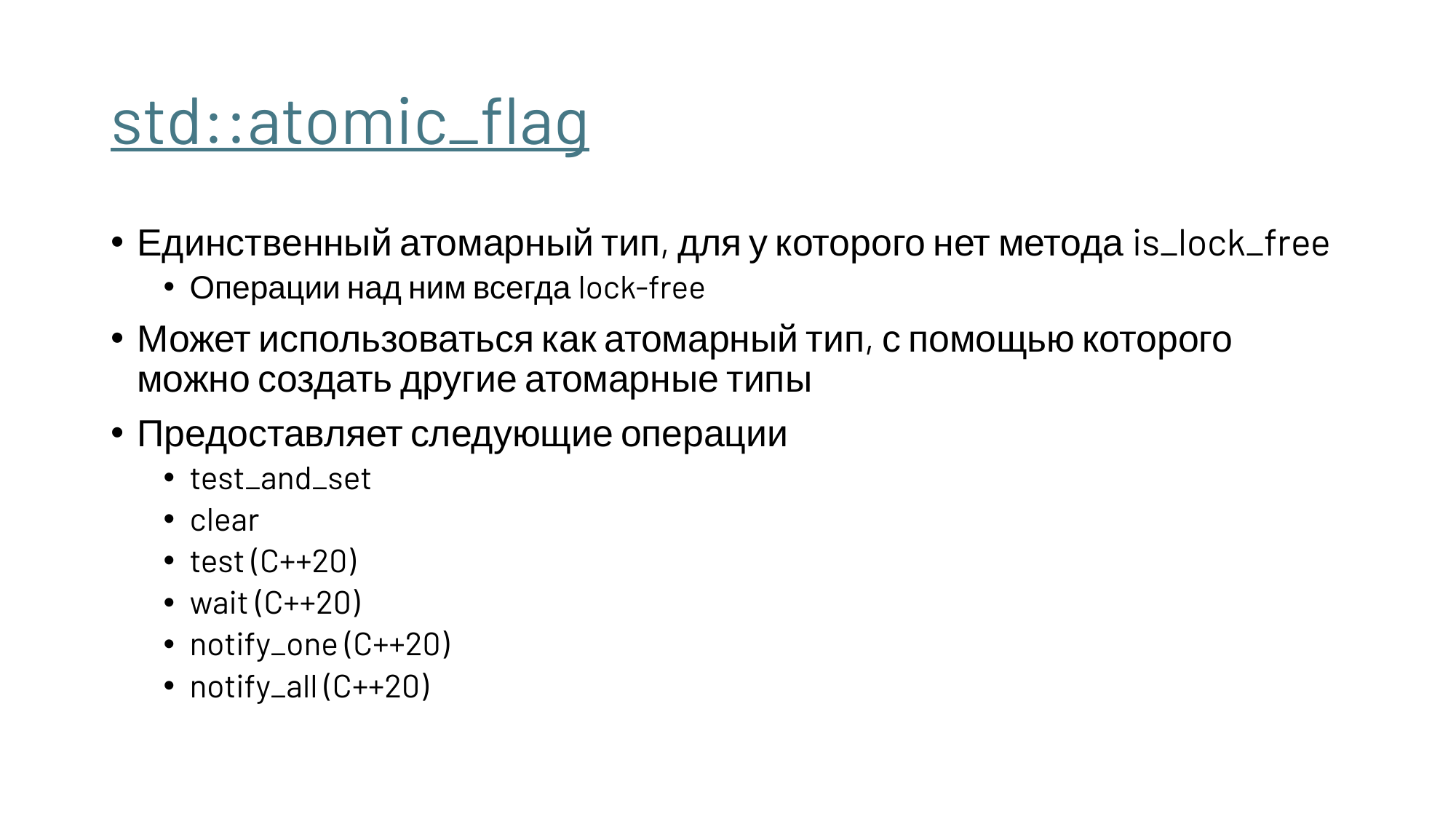

# std::atomic_flag
Единственный атомарный тип, для у которого нет метода is_lock_free
Операции над ним всегда lock-free
Может использоваться как атомарный тип, с помощью которого можно создать другие атомарные типы
Предоставляет следующие операции
test_and_set
clear
test (C++20)
wait (C++20)
notify_one (C++20)
notify_all (C++20)